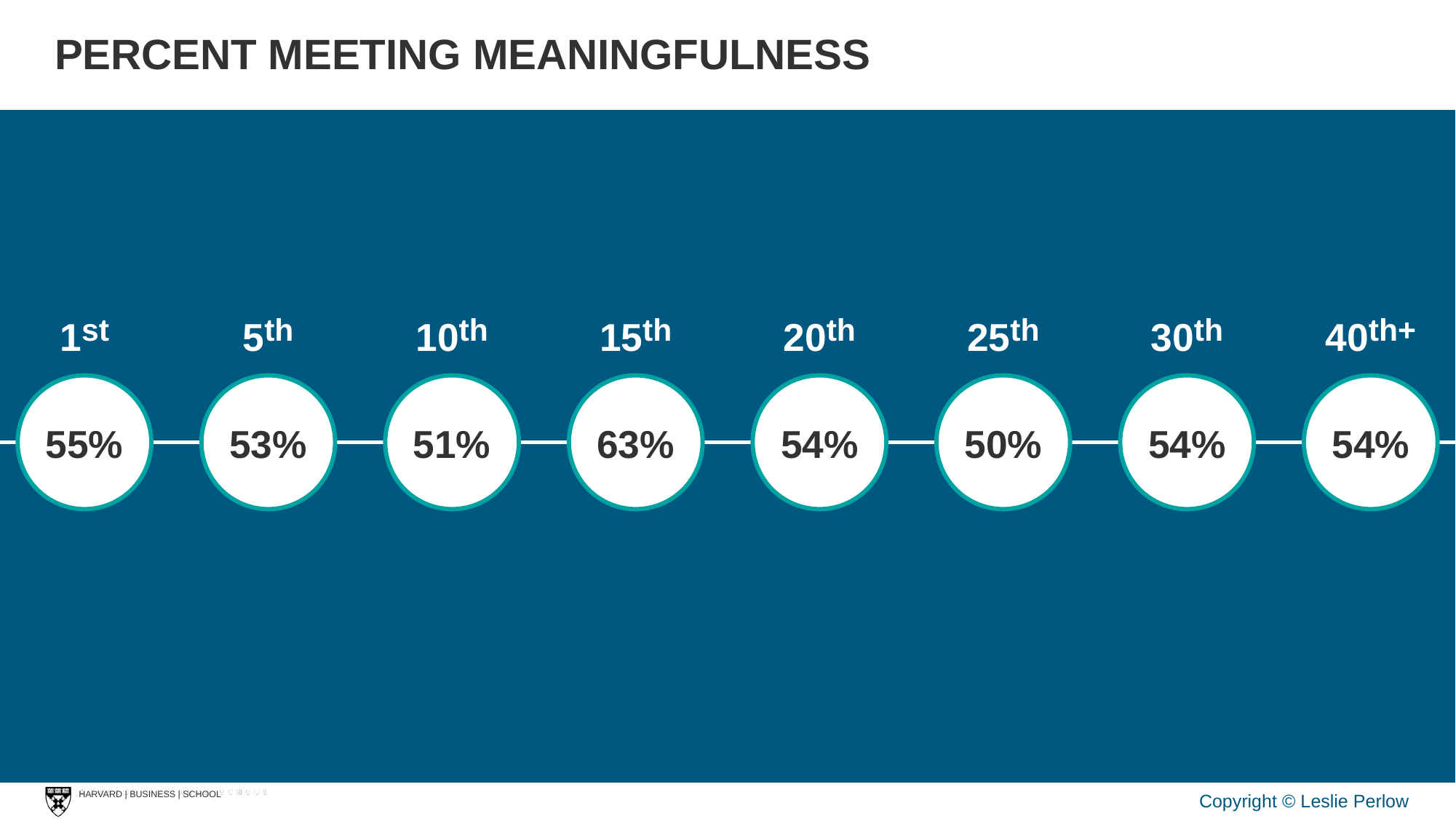

# PERCENT MEETING MEANINGFULNESS
th
th
th
th
th
th
th+
st
10
15
20
25
30
40
1
5

55%
53%
51%
63%
54%
50%
54%
54%